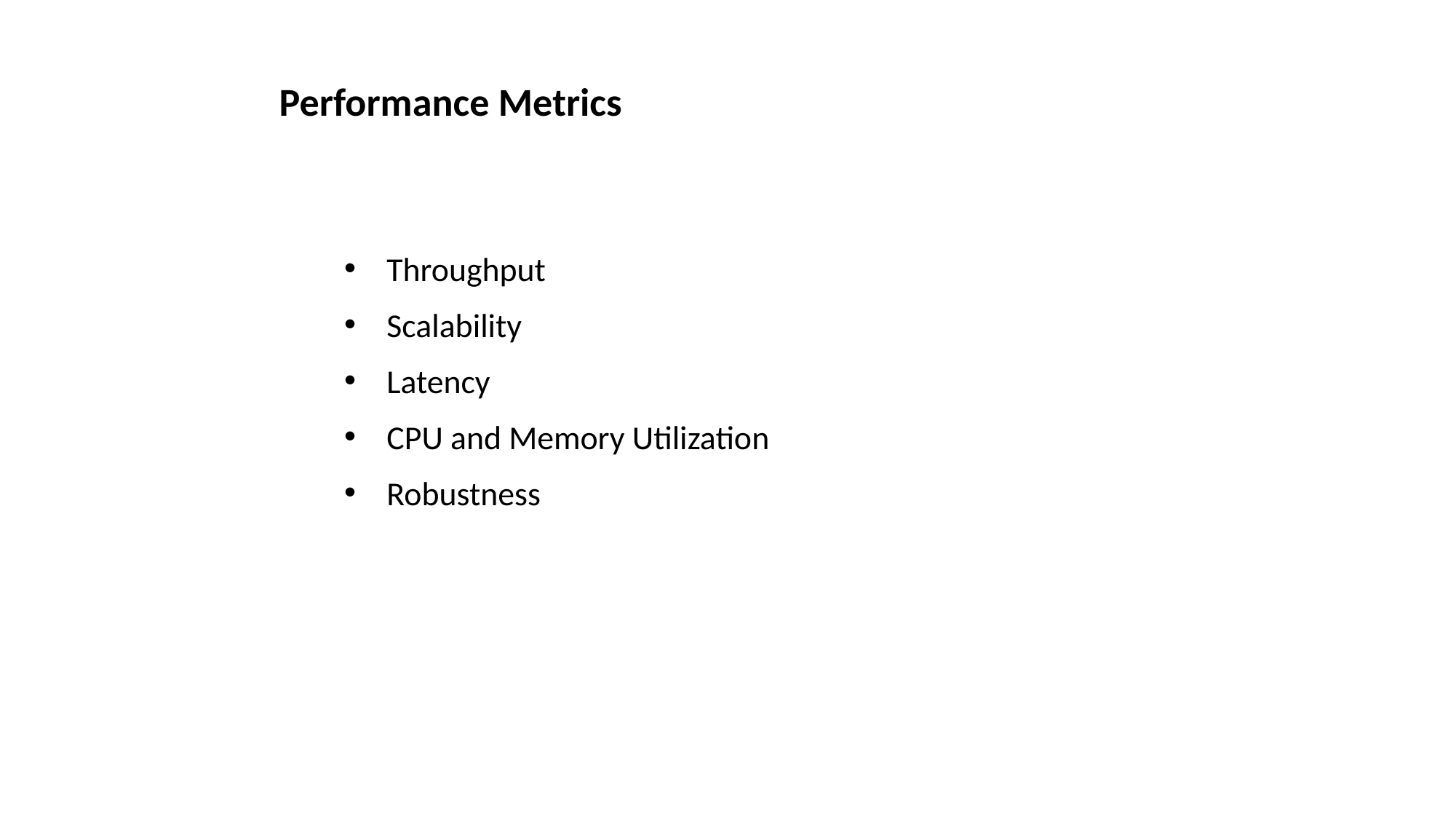

# Performance Metrics

Throughput
Scalability
Latency
CPU and Memory Utilization
Robustness